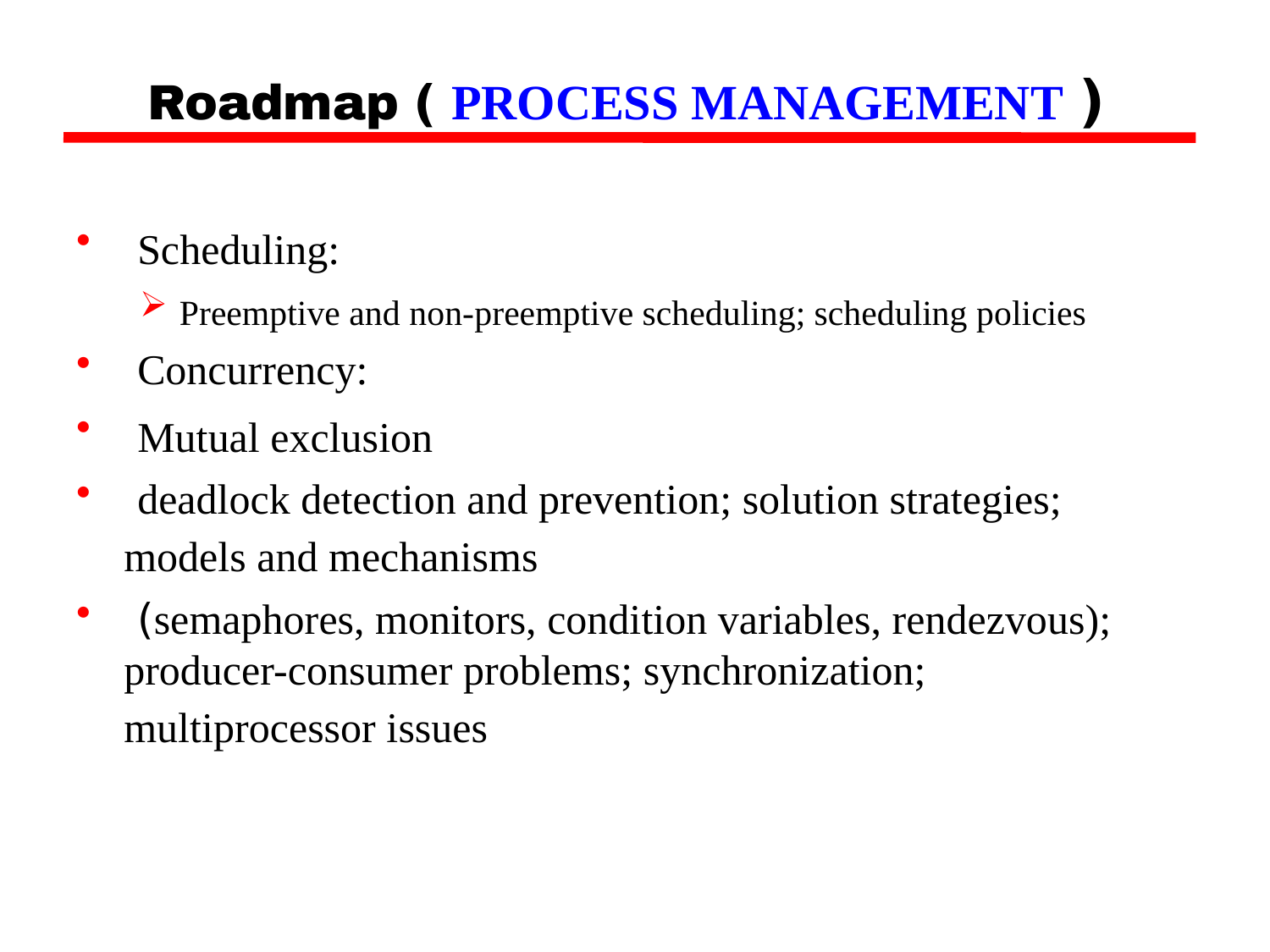

# Roadmap ( PROCESS MANAGEMENT )

 Scheduling:
Preemptive and non-preemptive scheduling; scheduling policies
 Concurrency:
 Mutual exclusion
 deadlock detection and prevention; solution strategies; models and mechanisms
 (semaphores, monitors, condition variables, rendezvous); producer-consumer problems; synchronization; multiprocessor issues